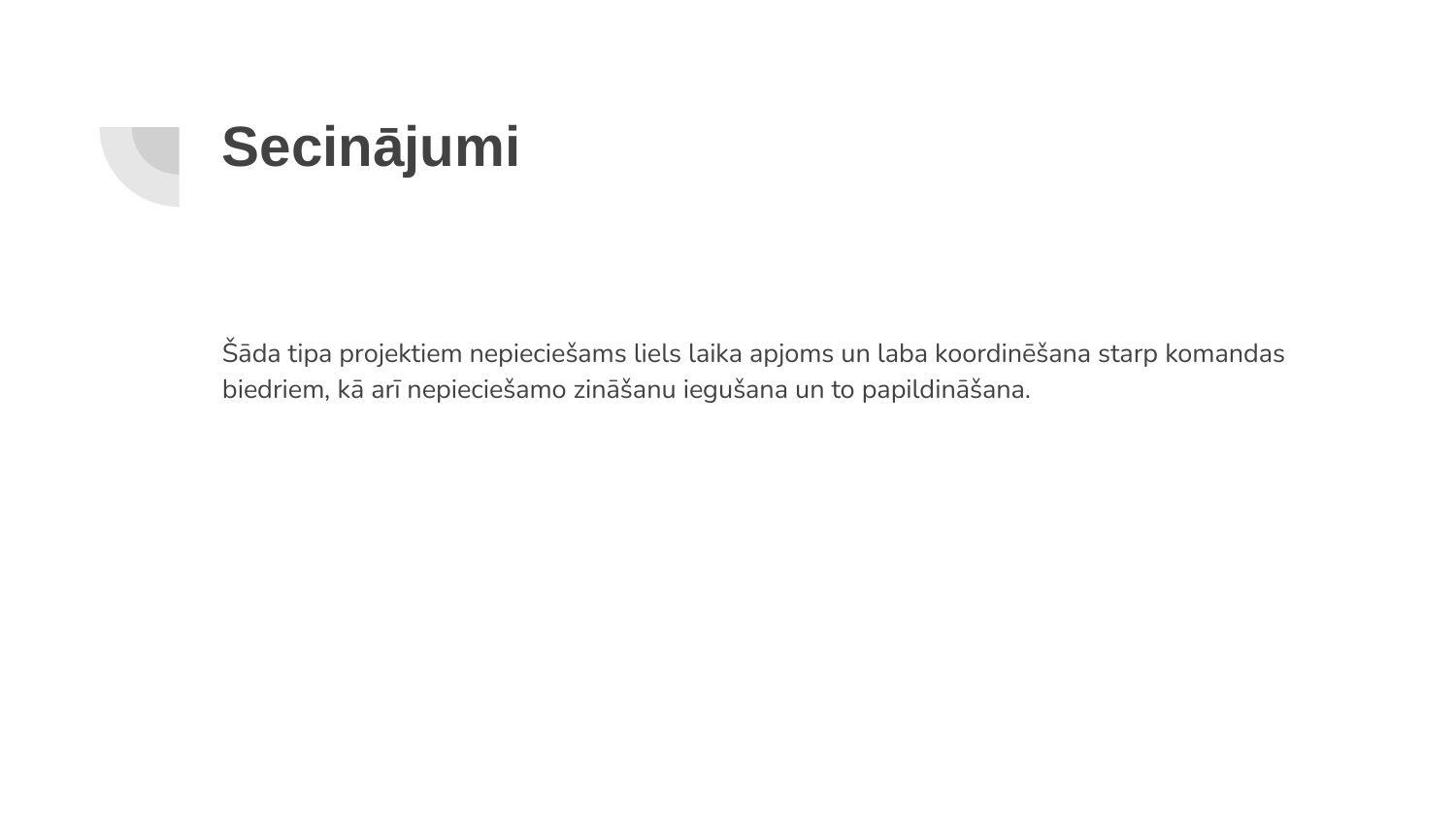

# Secinājumi
Šāda tipa projektiem nepieciešams liels laika apjoms un laba koordinēšana starp komandas biedriem, kā arī nepieciešamo zināšanu iegušana un to papildināšana.